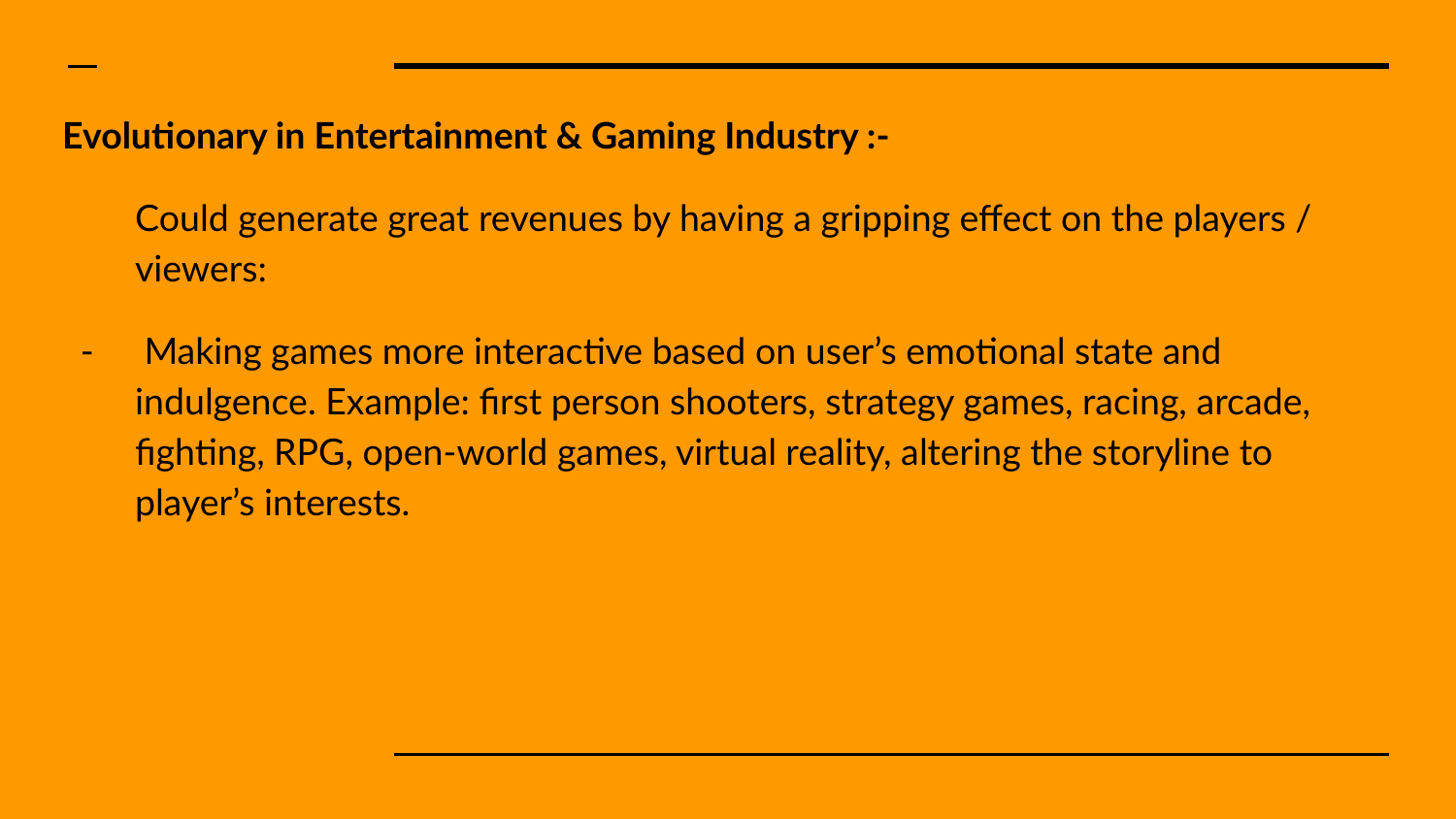

Evolutionary in Entertainment & Gaming Industry :-
Could generate great revenues by having a gripping effect on the players / viewers:
 Making games more interactive based on user’s emotional state and indulgence. Example: first person shooters, strategy games, racing, arcade, fighting, RPG, open-world games, virtual reality, altering the storyline to player’s interests.